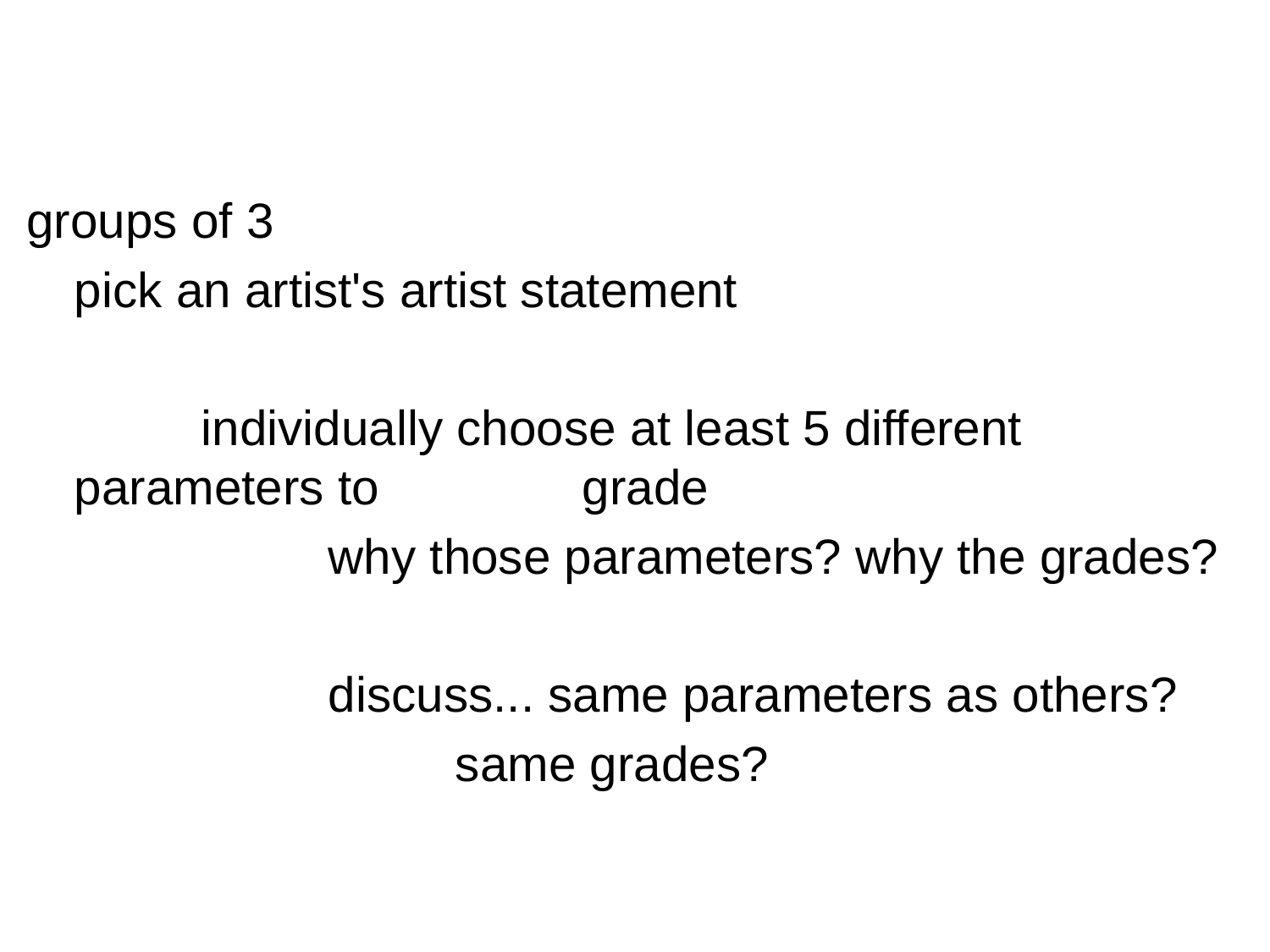

#

groups of 3
	pick an artist's artist statement

		individually choose at least 5 different parameters to 		grade
			why those parameters? why the grades?

			discuss... same parameters as others?
				same grades?